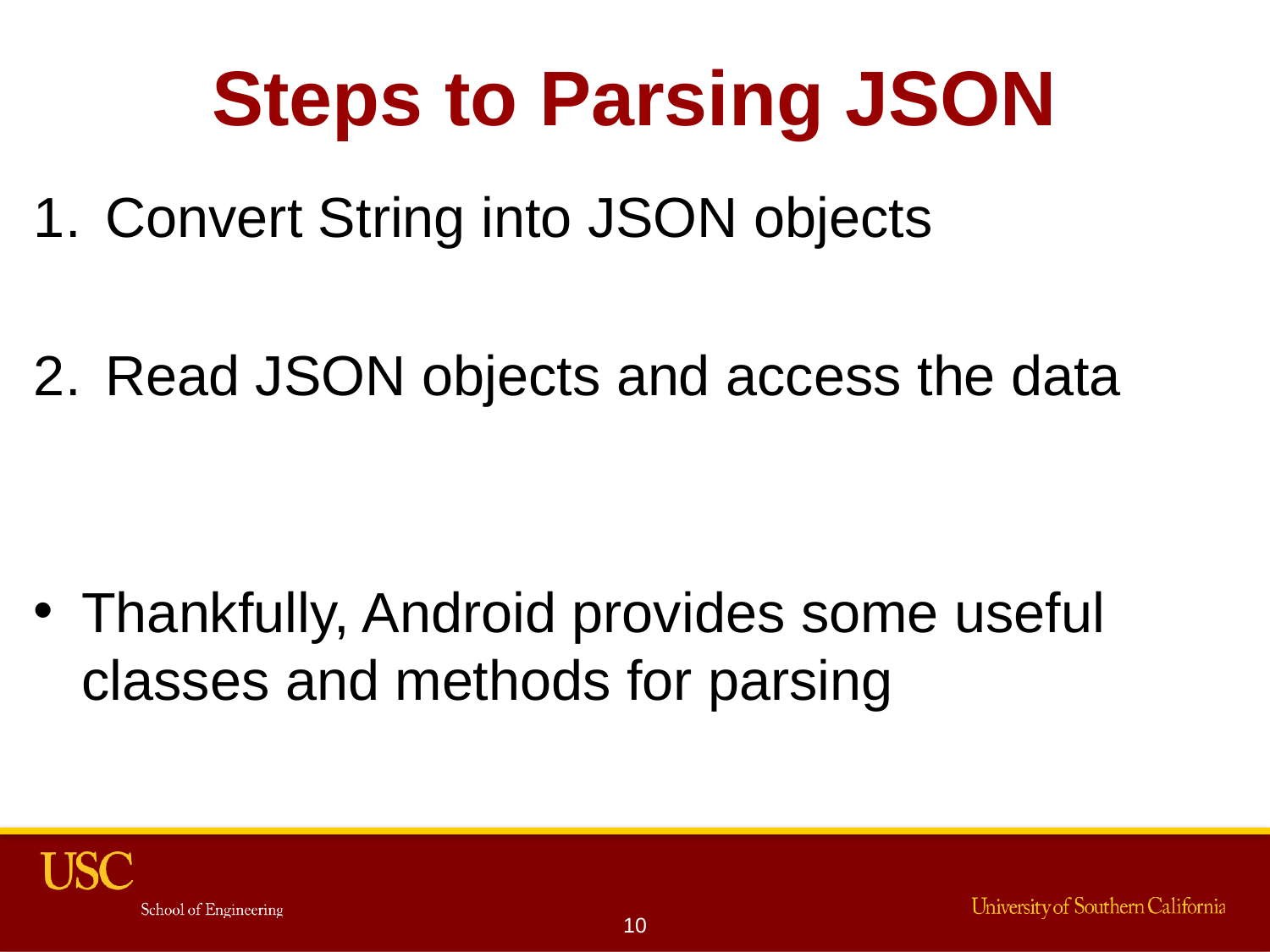

# Steps to Parsing JSON
Convert String into JSON objects

Read JSON objects and access the data

Thankfully, Android provides some useful classes and methods for parsing

10